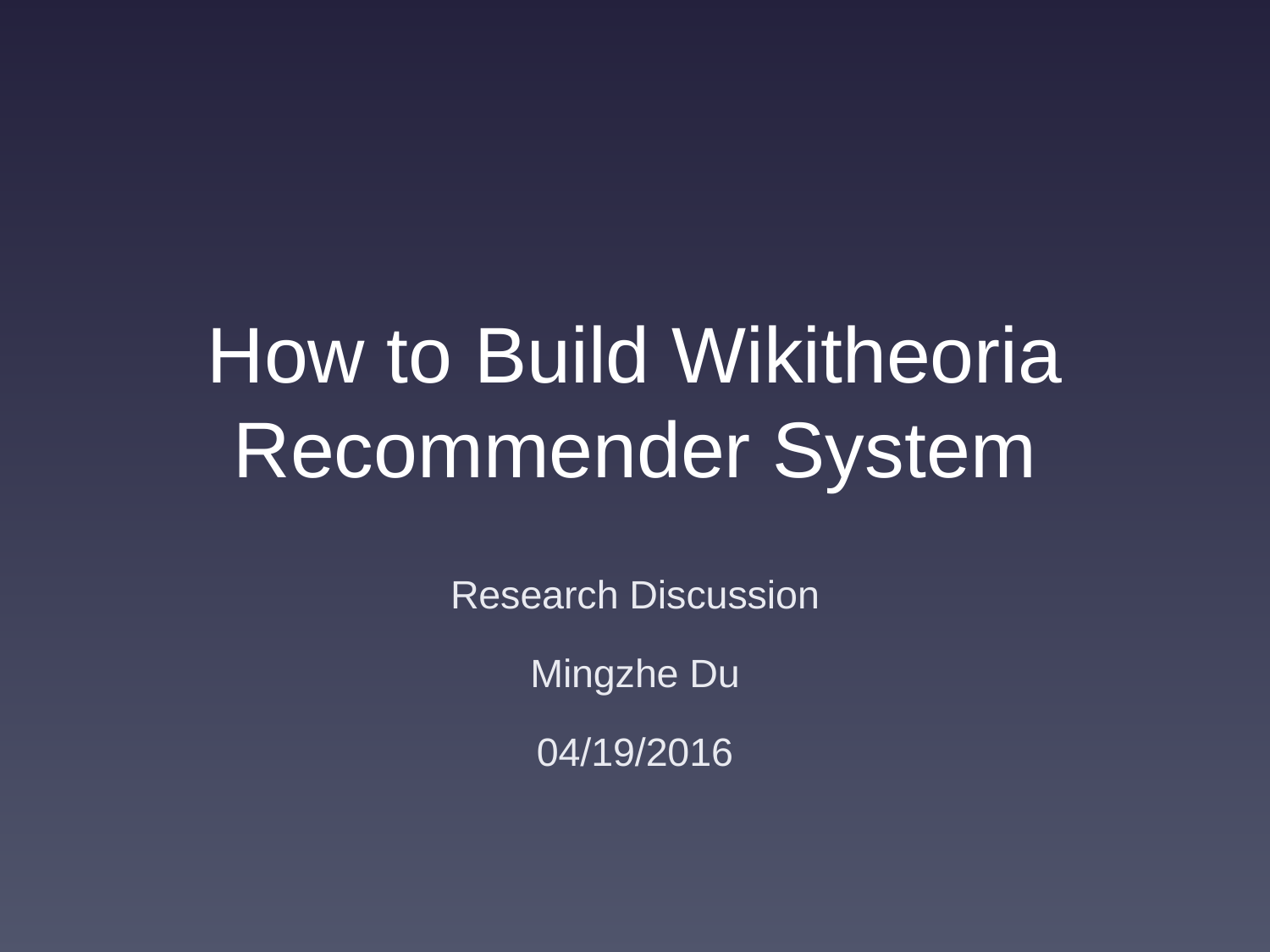

# How to Build Wikitheoria Recommender System
Research Discussion
Mingzhe Du
04/19/2016